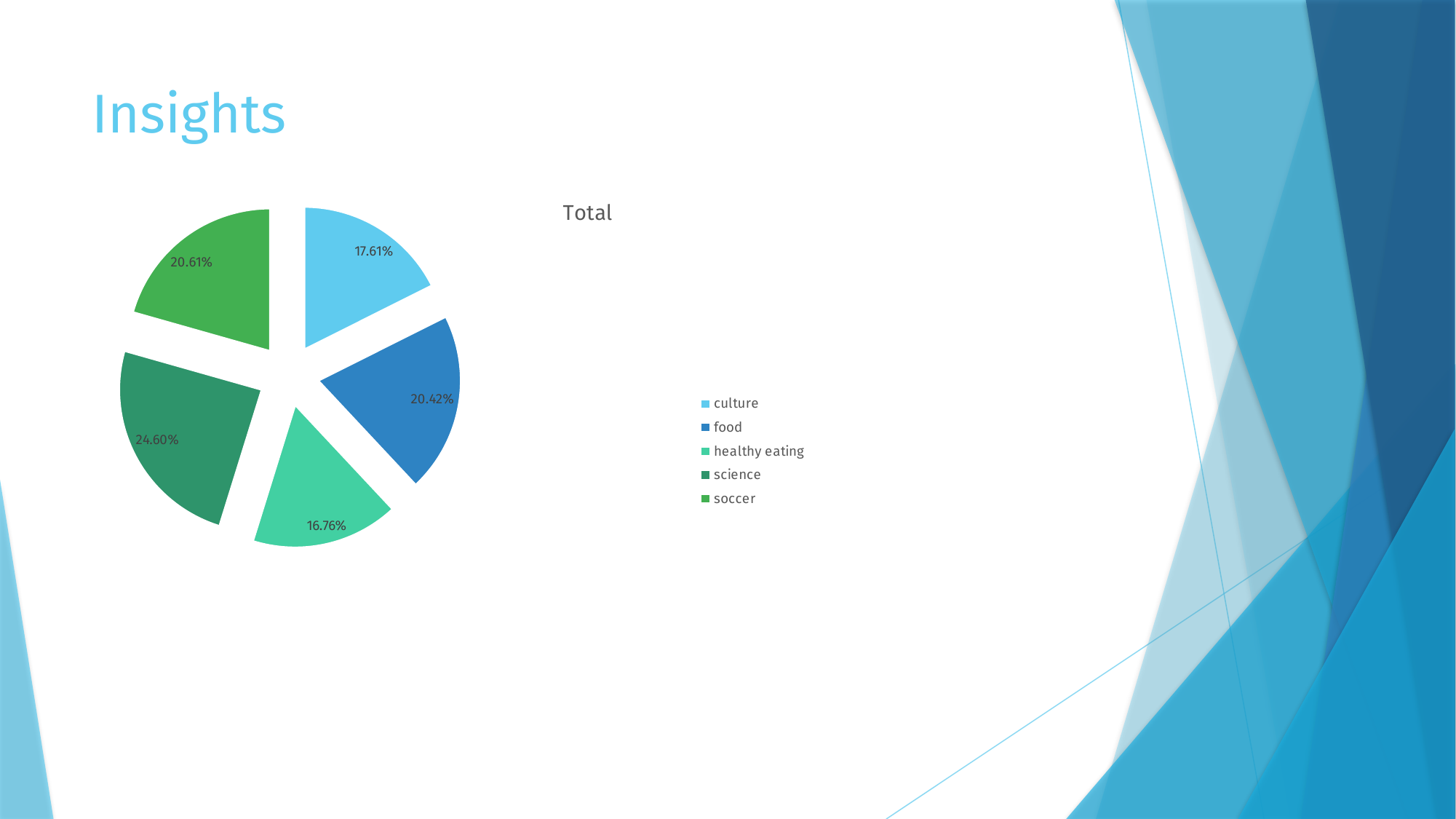

# Insights

### Chart:

| Category | Total |
|---|---|
| culture | 0.1760912186564854 |
| food | 0.20423588896914663 |
| healthy eating | 0.16762975957073573 |
| science | 0.2459756475079971 |
| soccer | 0.20606748529563512 |